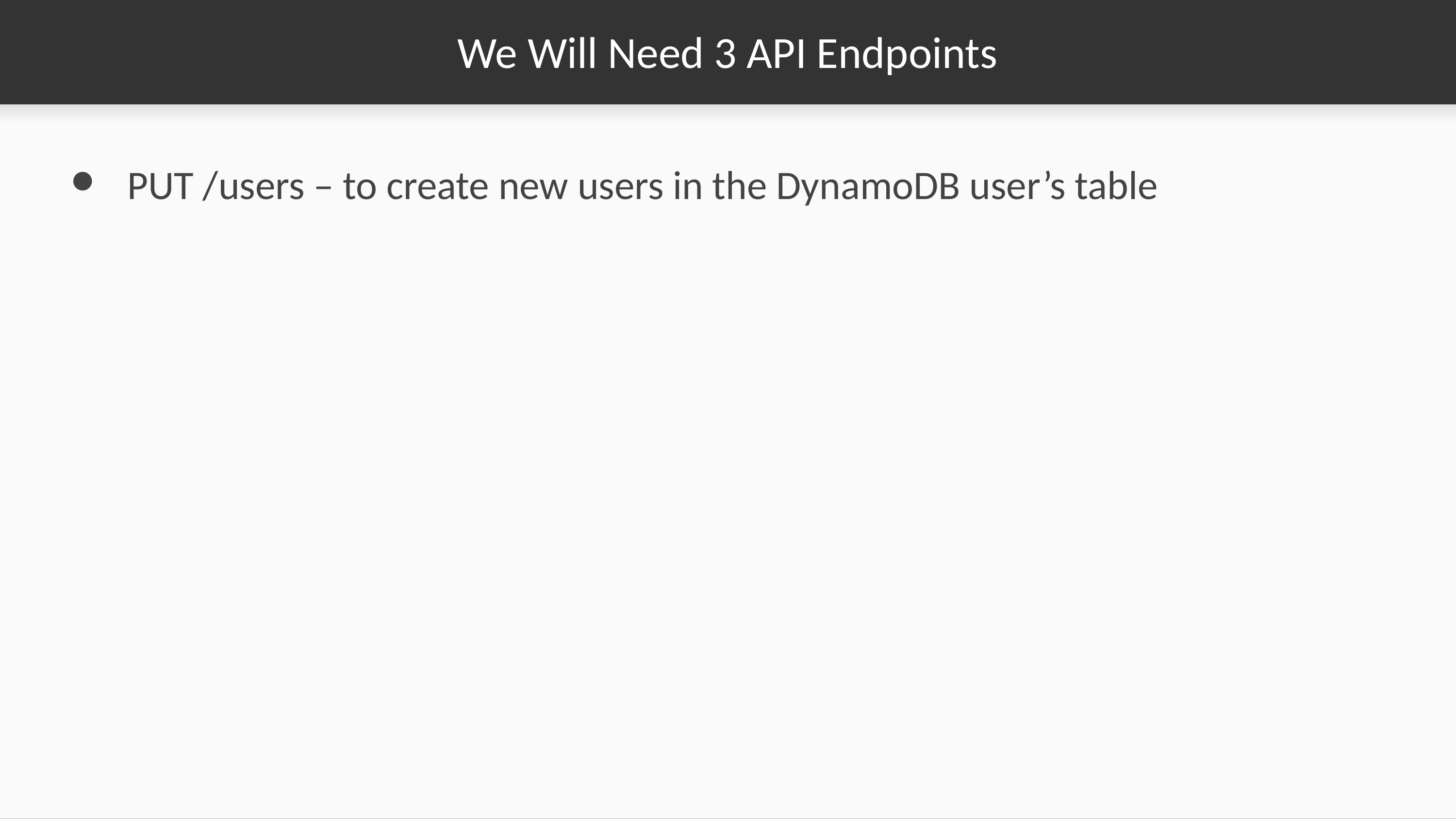

# We Will Need 3 API Endpoints
PUT /users – to create new users in the DynamoDB user’s table